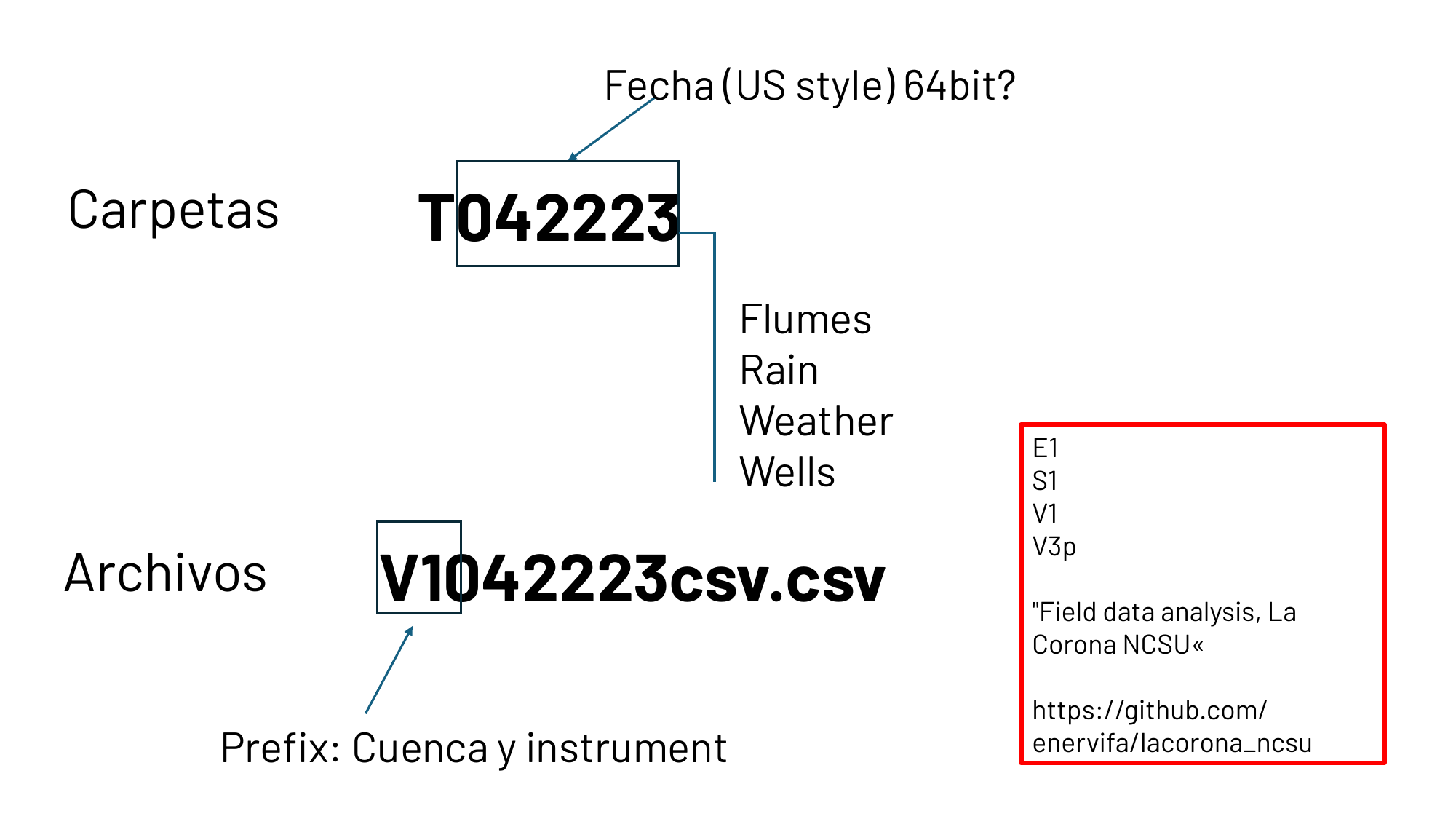

Fecha (US style) 64bit?

Carpetas
T042223
Flumes
Rain
Weather
Wells
E1
S1
V1
V3p

"Field data analysis, La Corona NCSU«

https://github.com/enervifa/lacorona_ncsu

V1042223csv.csv
Archivos
Prefix: Cuenca y instrument